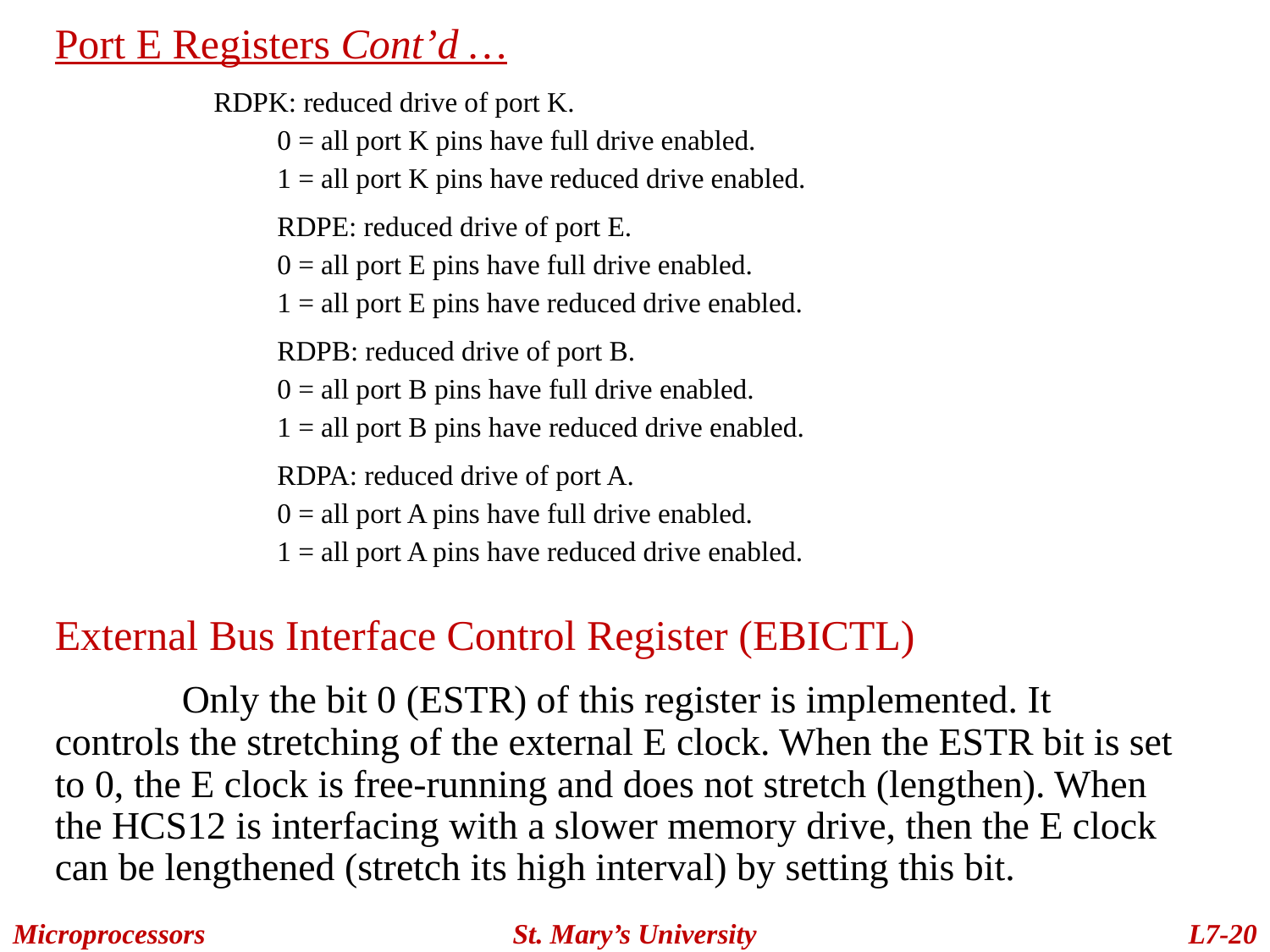

Port E Registers Cont’d …
RDPK: reduced drive of port K.
0 = all port K pins have full drive enabled.
1 = all port K pins have reduced drive enabled.
RDPE: reduced drive of port E.
0 = all port E pins have full drive enabled.
1 = all port E pins have reduced drive enabled.
RDPB: reduced drive of port B.
0 = all port B pins have full drive enabled.
1 = all port B pins have reduced drive enabled.
RDPA: reduced drive of port A.
0 = all port A pins have full drive enabled.
1 = all port A pins have reduced drive enabled.
External Bus Interface Control Register (EBICTL)
	Only the bit 0 (ESTR) of this register is implemented. It controls the stretching of the external E clock. When the ESTR bit is set to 0, the E clock is free-running and does not stretch (lengthen). When the HCS12 is interfacing with a slower memory drive, then the E clock can be lengthened (stretch its high interval) by setting this bit.
Microprocessors
St. Mary’s University
L7-20